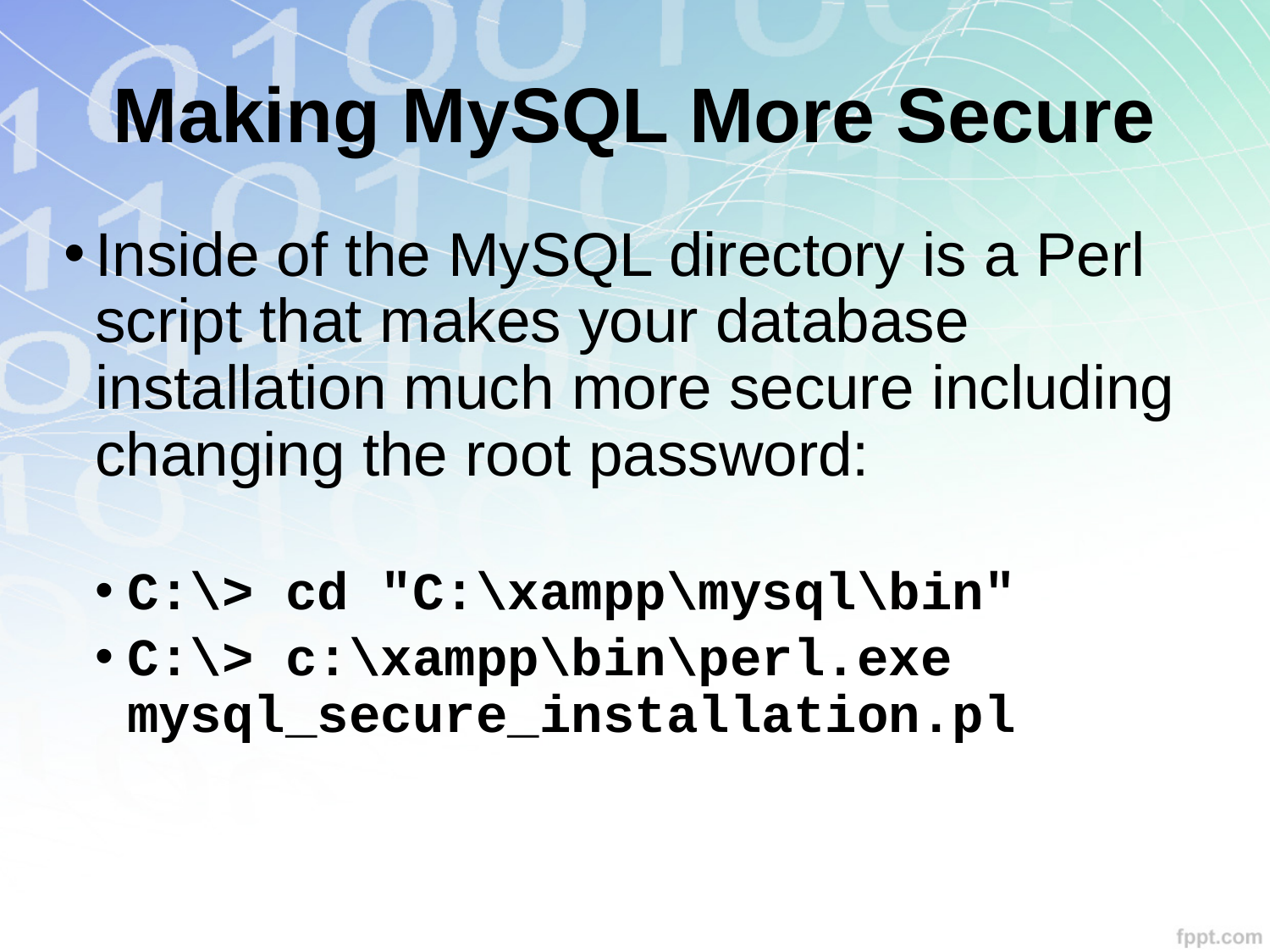

# Making MySQL More Secure
Inside of the MySQL directory is a Perl script that makes your database installation much more secure including changing the root password:

C:\> cd "C:\xampp\mysql\bin"
C:\> c:\xampp\bin\perl.exe mysql_secure_installation.pl